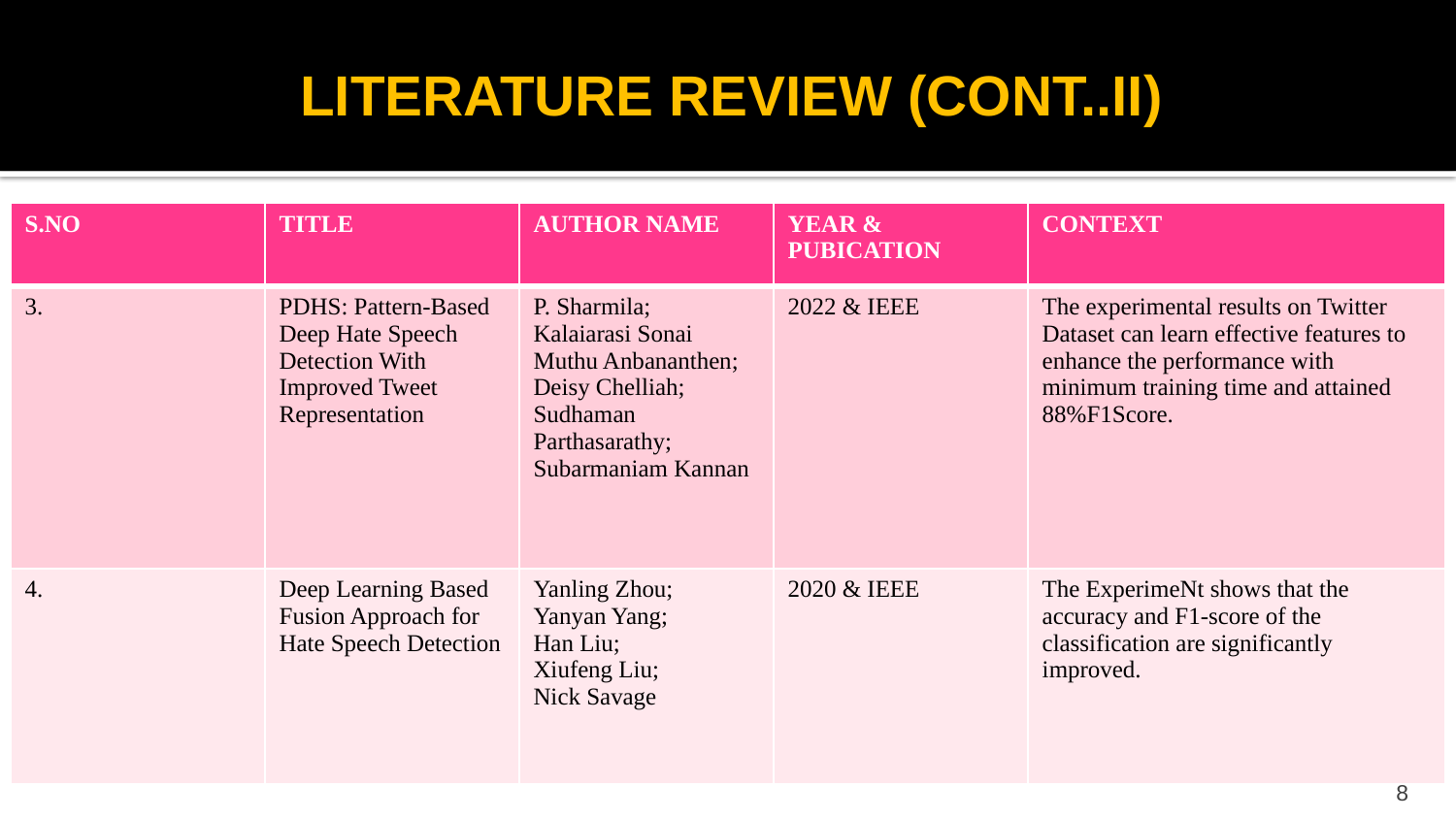

# LITERATURE REVIEW (CONT..II)
| S.NO | TITLE | AUTHOR NAME | YEAR & PUBICATION | CONTEXT |
| --- | --- | --- | --- | --- |
| 3. | PDHS: Pattern-Based Deep Hate Speech Detection With Improved Tweet Representation | P. Sharmila; Kalaiarasi Sonai Muthu Anbananthen; Deisy Chelliah; Sudhaman Parthasarathy; Subarmaniam Kannan | 2022 & IEEE | The experimental results on Twitter Dataset can learn effective features to enhance the performance with minimum training time and attained 88%F1Score. |
| 4. | Deep Learning Based Fusion Approach for Hate Speech Detection | Yanling Zhou; Yanyan Yang; Han Liu; Xiufeng Liu; Nick Savage | 2020 & IEEE | The ExperimeNt shows that the accuracy and F1-score of the classification are significantly improved. |
8